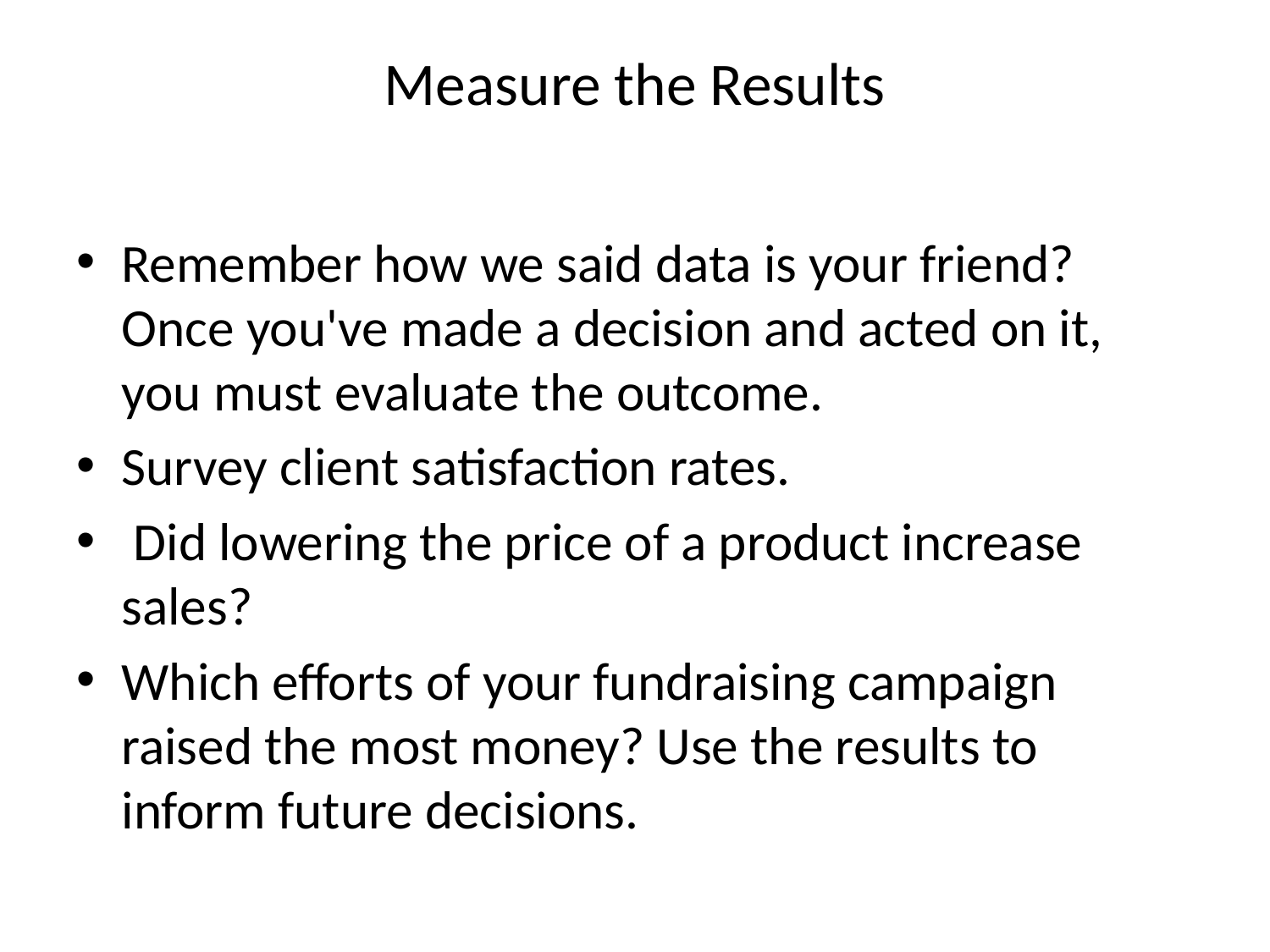

# Measure the Results
Remember how we said data is your friend? Once you've made a decision and acted on it, you must evaluate the outcome.
Survey client satisfaction rates.
 Did lowering the price of a product increase sales?
Which efforts of your fundraising campaign raised the most money? Use the results to inform future decisions.